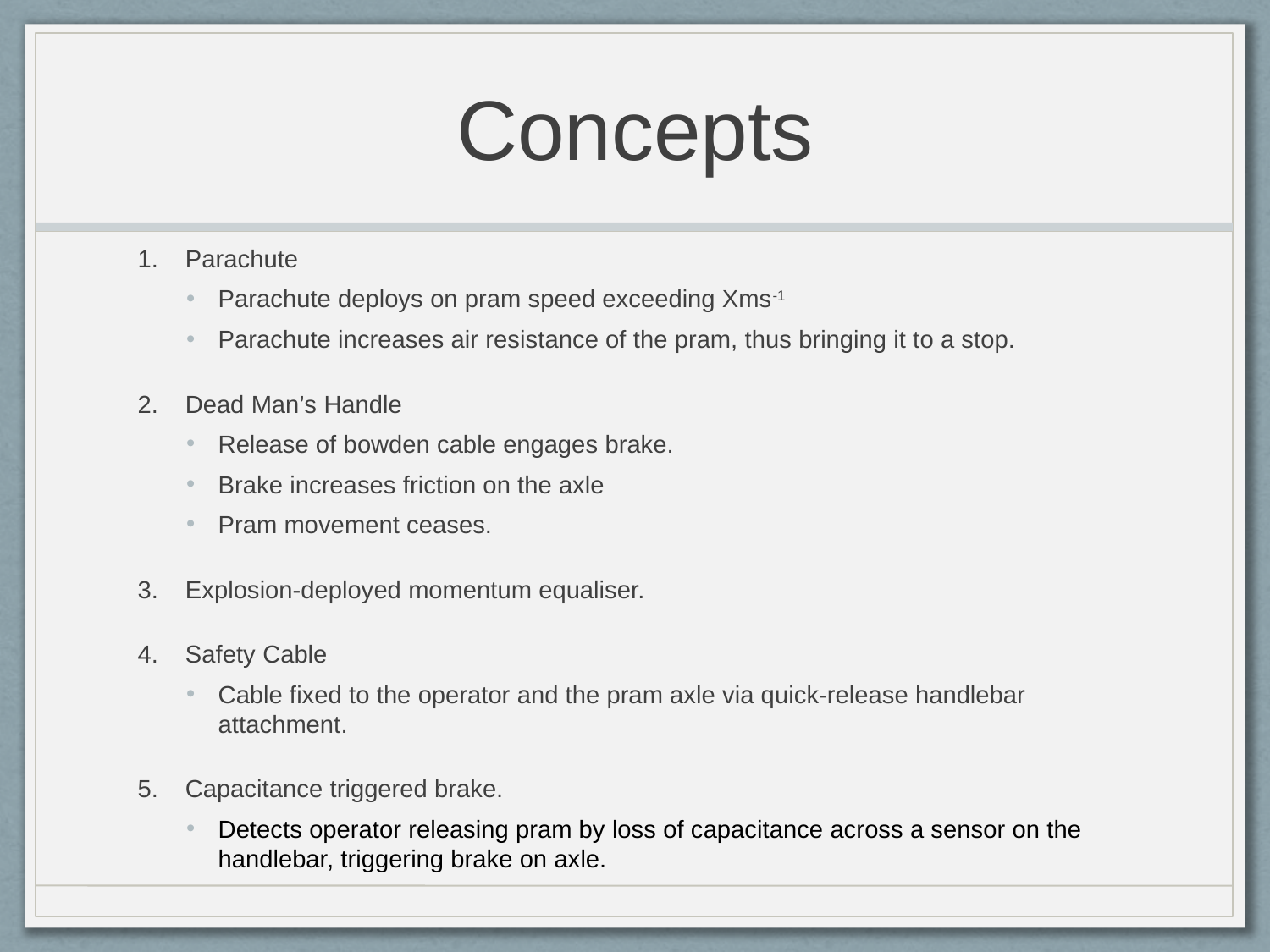

# Concepts
Parachute
Parachute deploys on pram speed exceeding Xms-1
Parachute increases air resistance of the pram, thus bringing it to a stop.
Dead Man’s Handle
Release of bowden cable engages brake.
Brake increases friction on the axle
Pram movement ceases.
Explosion-deployed momentum equaliser.
Safety Cable
Cable fixed to the operator and the pram axle via quick-release handlebar attachment.
Capacitance triggered brake.
Detects operator releasing pram by loss of capacitance across a sensor on the handlebar, triggering brake on axle.